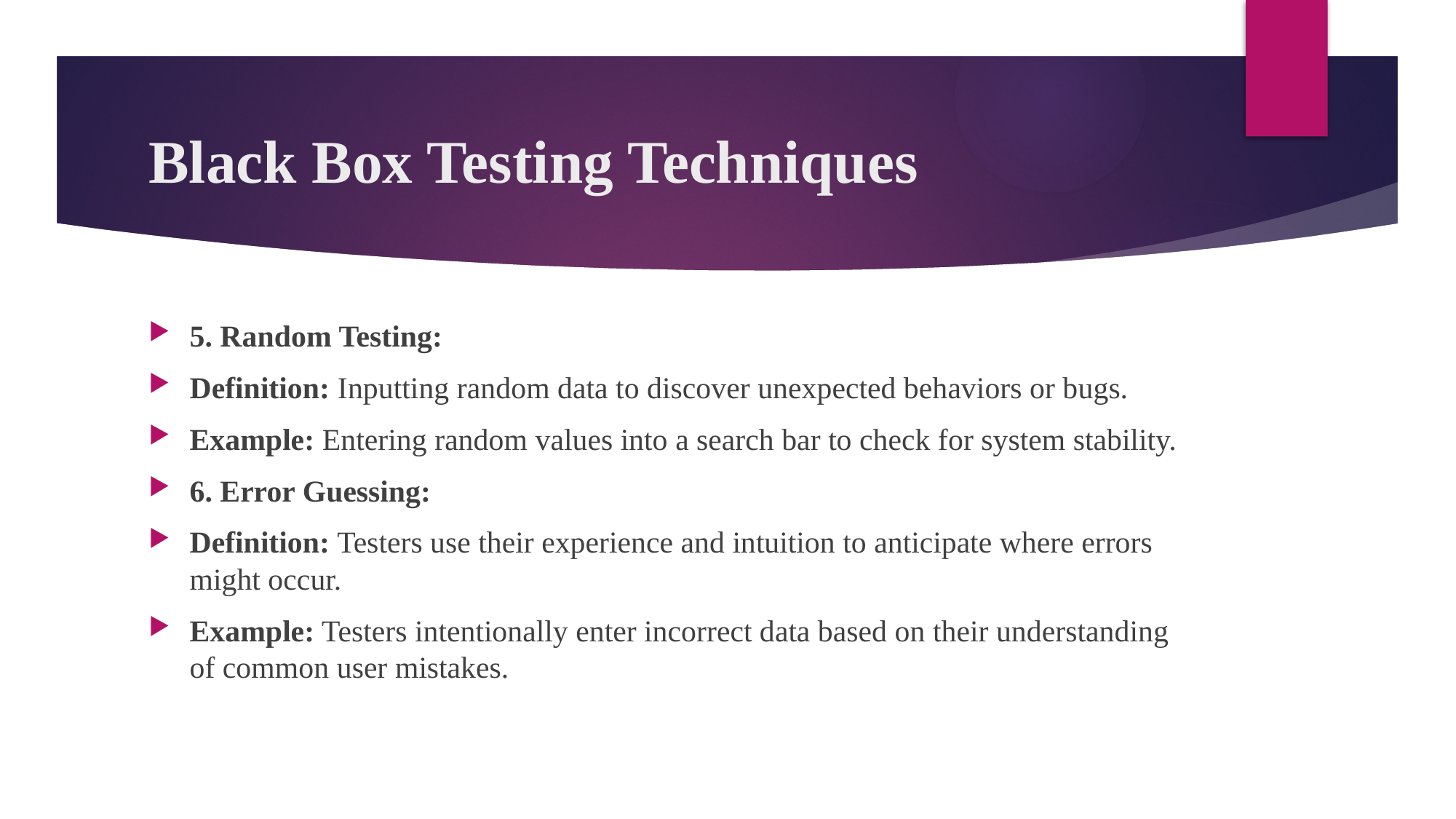

# Black Box Testing Techniques
5. Random Testing:
Definition: Inputting random data to discover unexpected behaviors or bugs.
Example: Entering random values into a search bar to check for system stability.
6. Error Guessing:
Definition: Testers use their experience and intuition to anticipate where errors might occur.
Example: Testers intentionally enter incorrect data based on their understanding of common user mistakes.